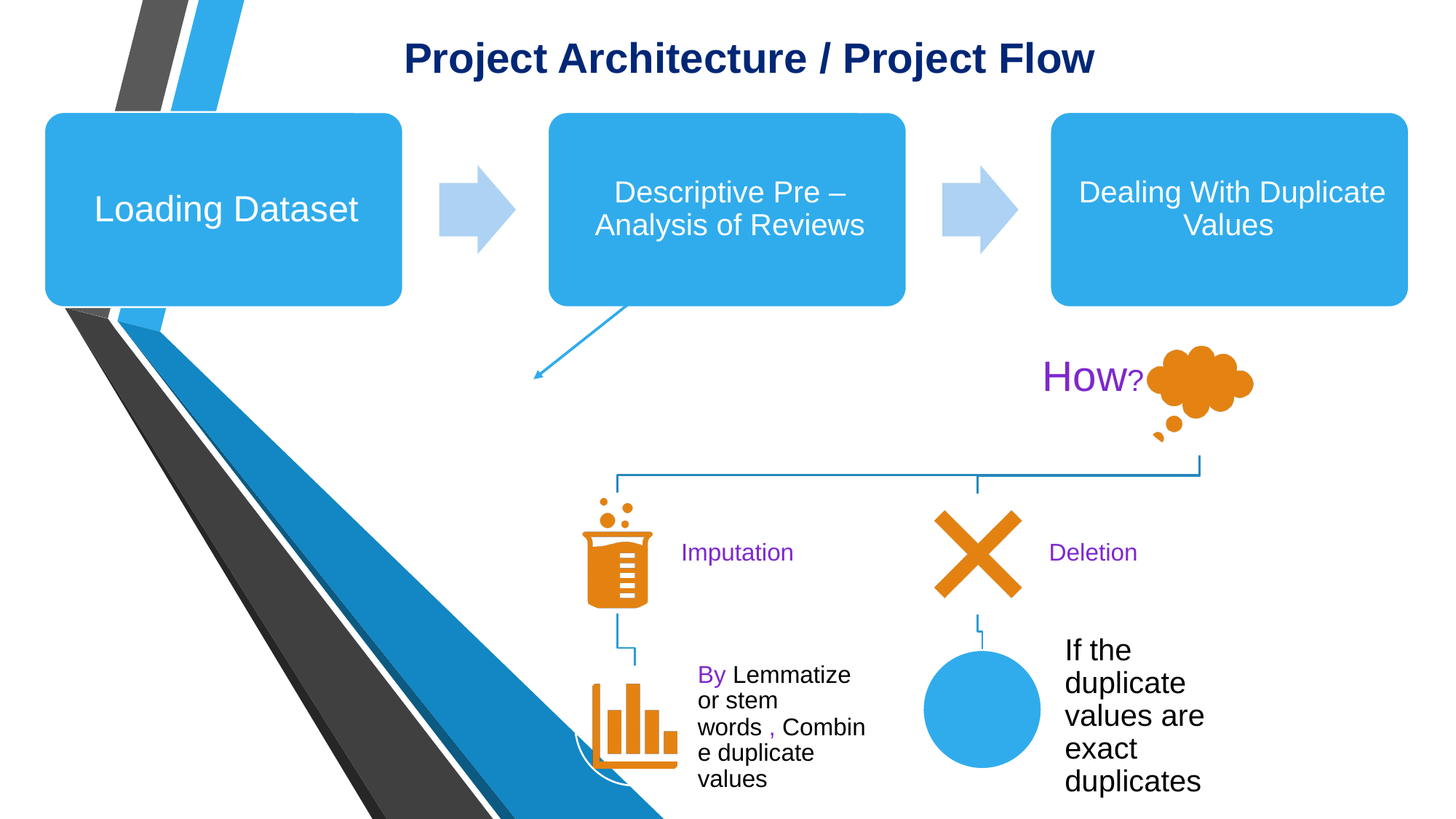

Project Architecture / Project Flow
Loading Dataset

Descriptive Pre – Analysis of Reviews

Dealing With Duplicate Values
How?
Imputation
By Lemmatize or stem words , Combine duplicate values
Deletion
If the duplicate values are exact duplicates